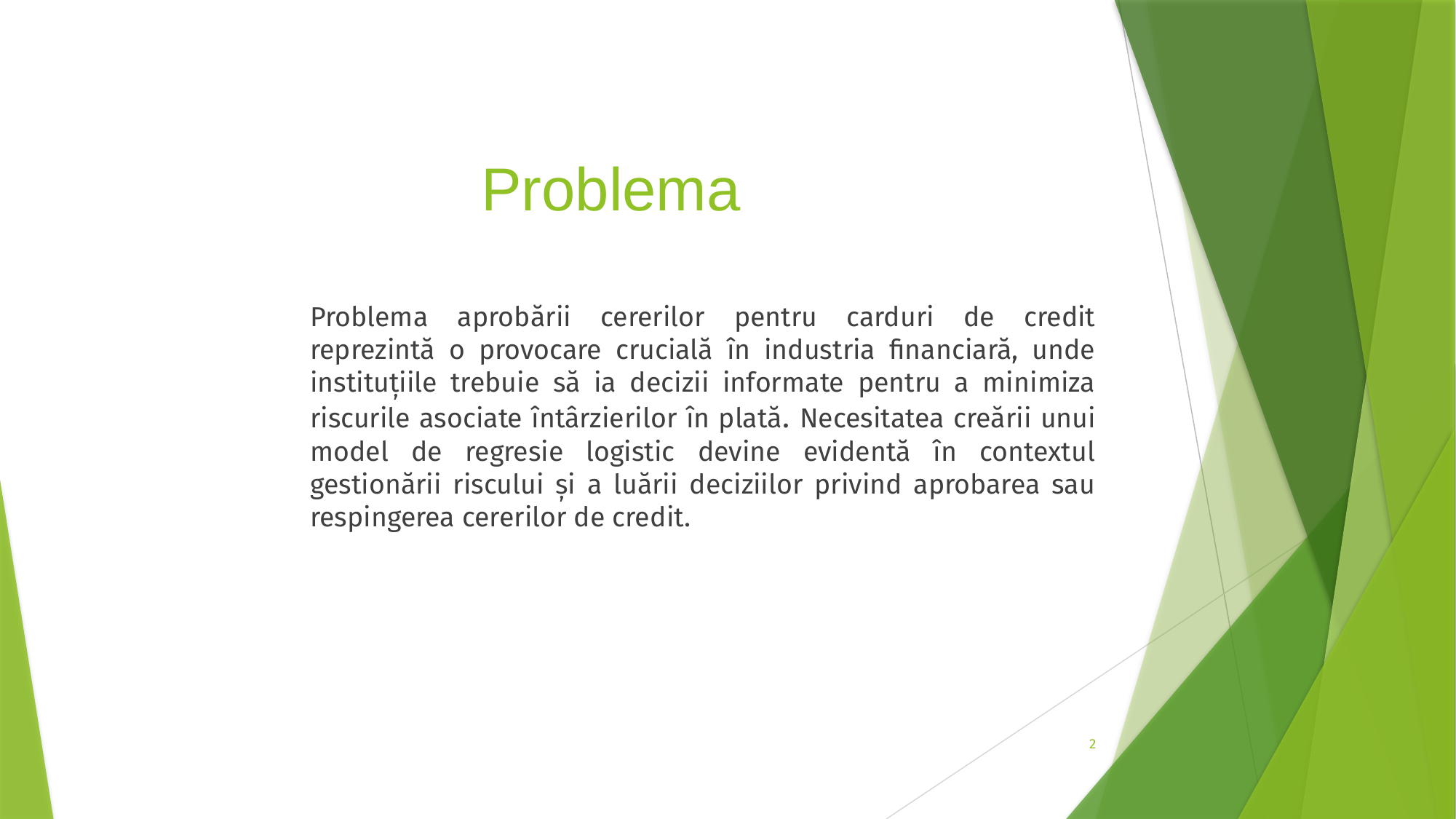

# Problema
Problema aprobării cererilor pentru carduri de credit reprezintă o provocare crucială în industria financiară, unde instituțiile trebuie să ia decizii informate pentru a minimiza riscurile asociate întârzierilor în plată. Necesitatea creării unui model de regresie logistic devine evidentă în contextul gestionării riscului și a luării deciziilor privind aprobarea sau respingerea cererilor de credit.
2